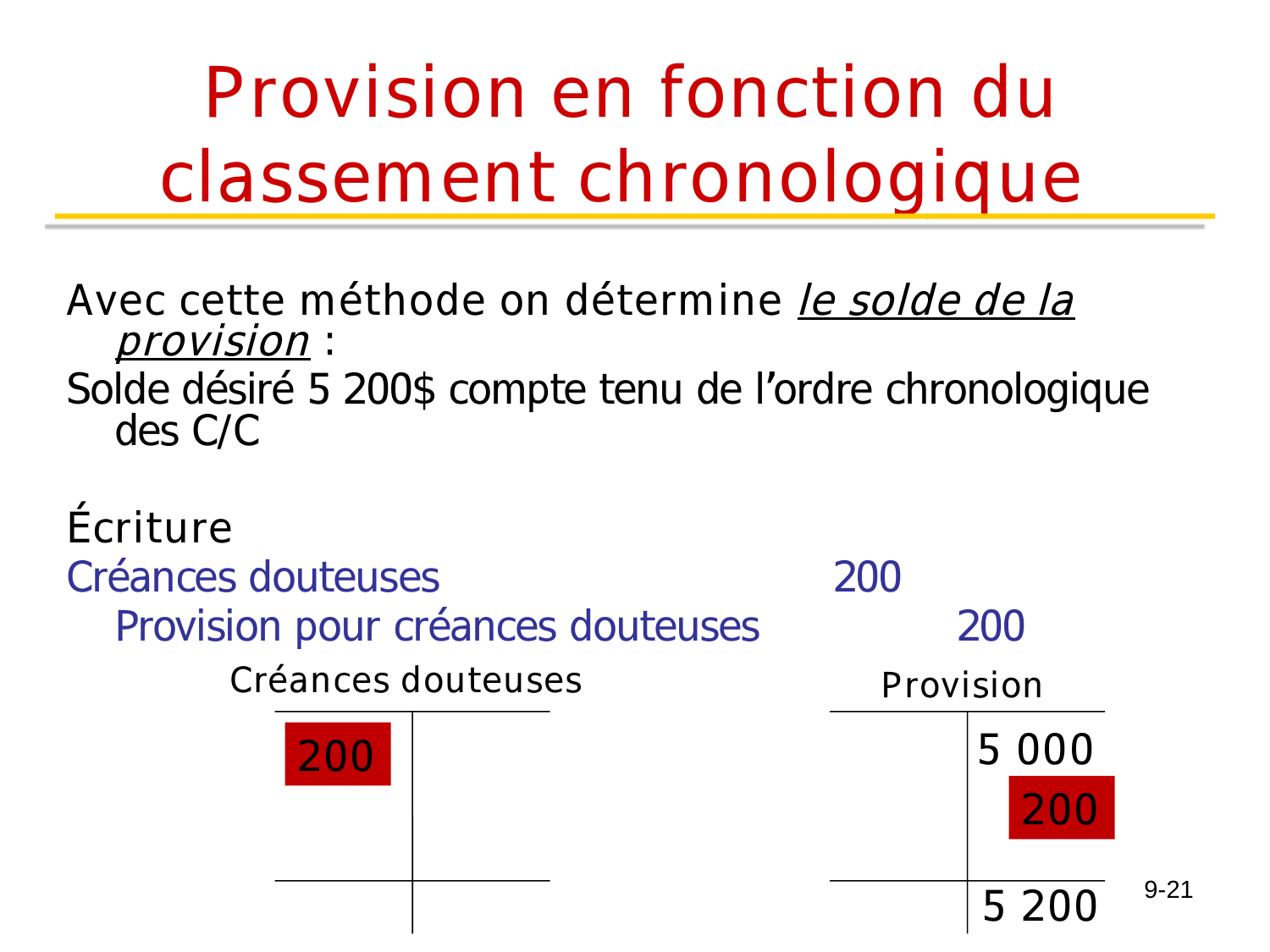

# Provision en fonction du classement chronologique

Avec cette méthode on détermine le solde de la provision :
Solde désiré 5 200$ compte tenu de l’ordre chronologique des C/C

Écriture
Créances douteuses                              200
	Provision pour créances douteuses               200
   Créances douteuses
Provision

5 000
200
200
5 200

9-21